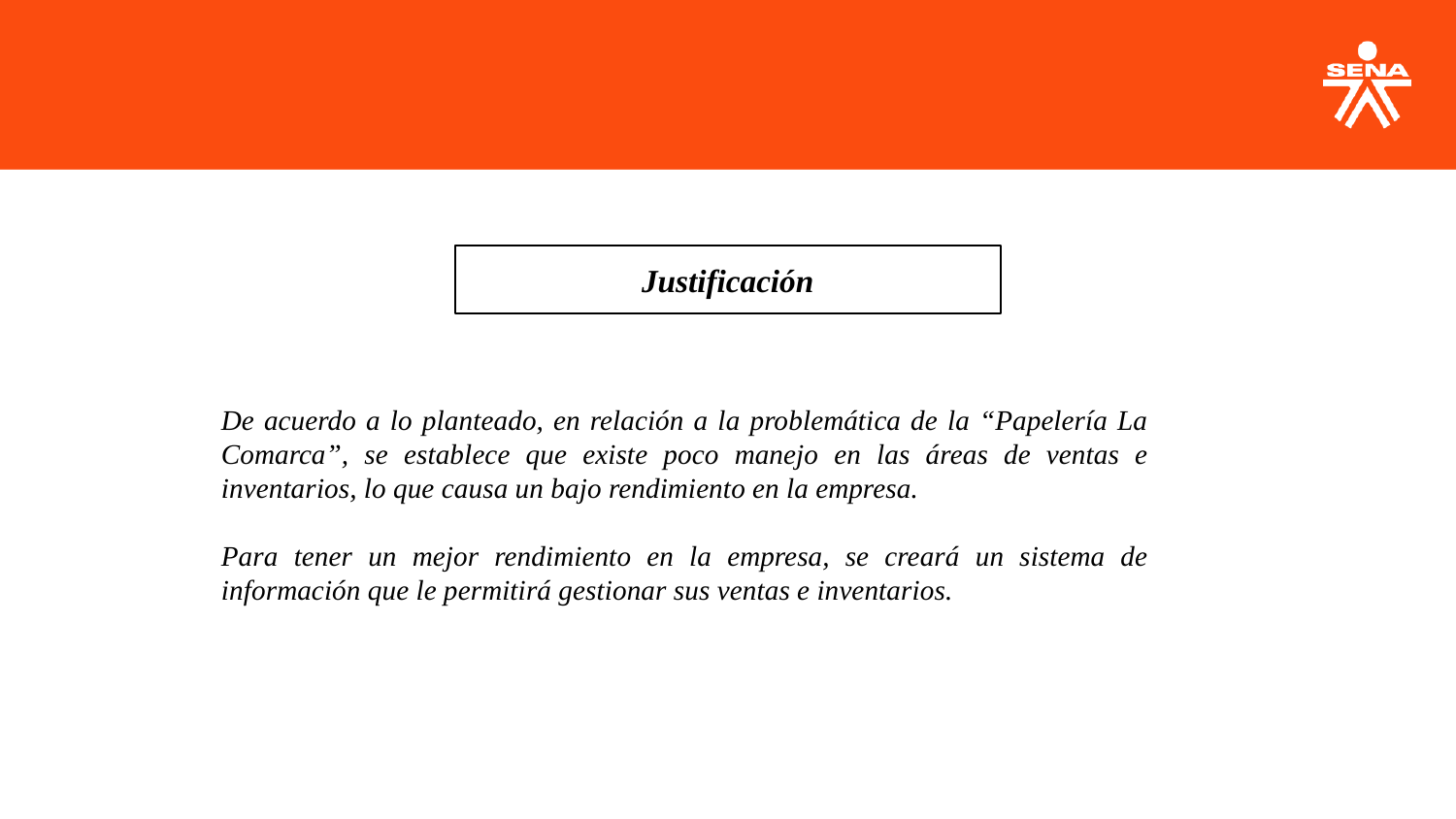

Justificación
De acuerdo a lo planteado, en relación a la problemática de la “Papelería La Comarca”, se establece que existe poco manejo en las áreas de ventas e inventarios, lo que causa un bajo rendimiento en la empresa.

Para tener un mejor rendimiento en la empresa, se creará un sistema de información que le permitirá gestionar sus ventas e inventarios.